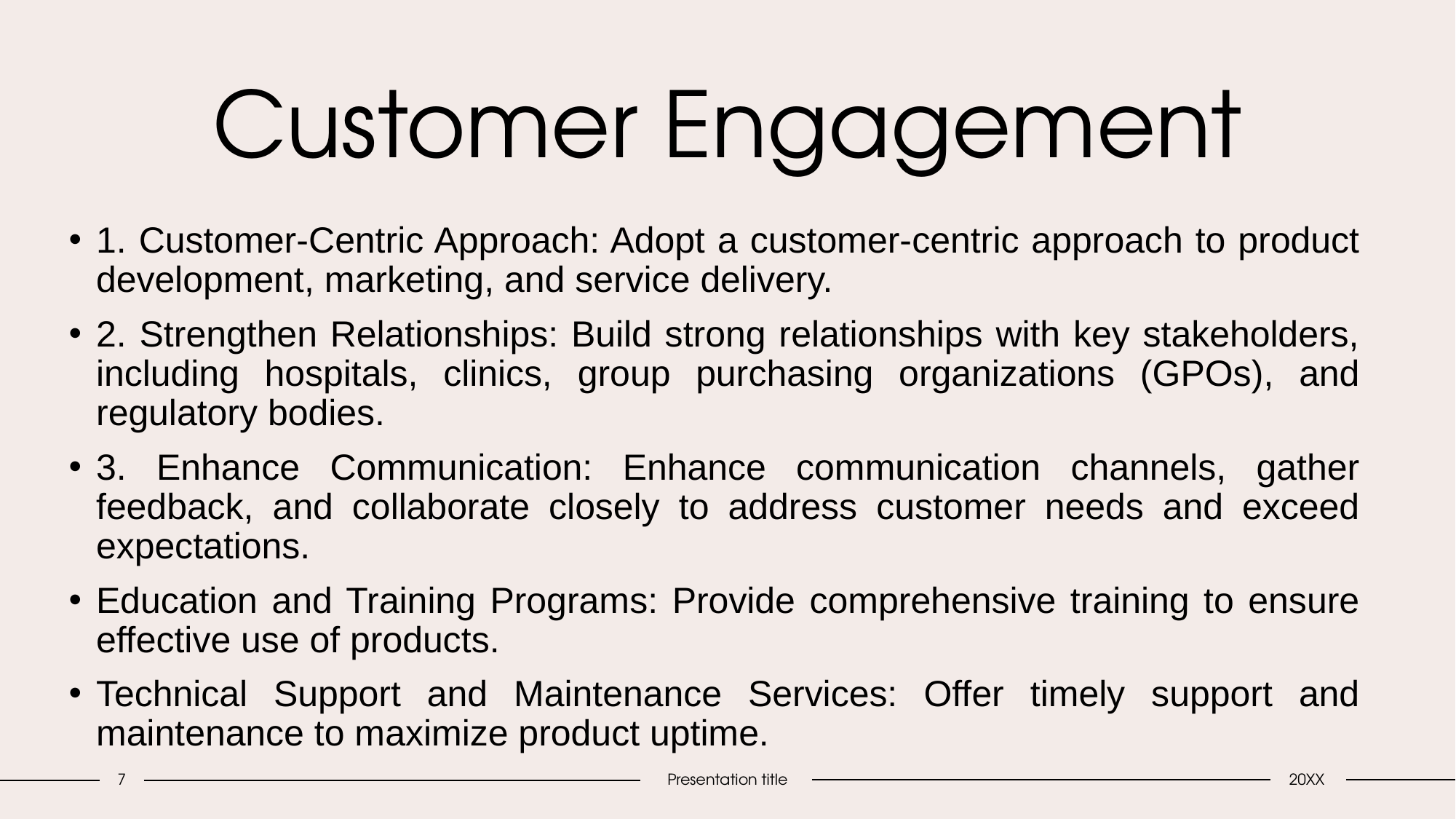

# Customer Engagement
1. Customer-Centric Approach: Adopt a customer-centric approach to product development, marketing, and service delivery.
2. Strengthen Relationships: Build strong relationships with key stakeholders, including hospitals, clinics, group purchasing organizations (GPOs), and regulatory bodies.
3. Enhance Communication: Enhance communication channels, gather feedback, and collaborate closely to address customer needs and exceed expectations.
Education and Training Programs: Provide comprehensive training to ensure effective use of products.
Technical Support and Maintenance Services: Offer timely support and maintenance to maximize product uptime.

7
Presentation title
20XX